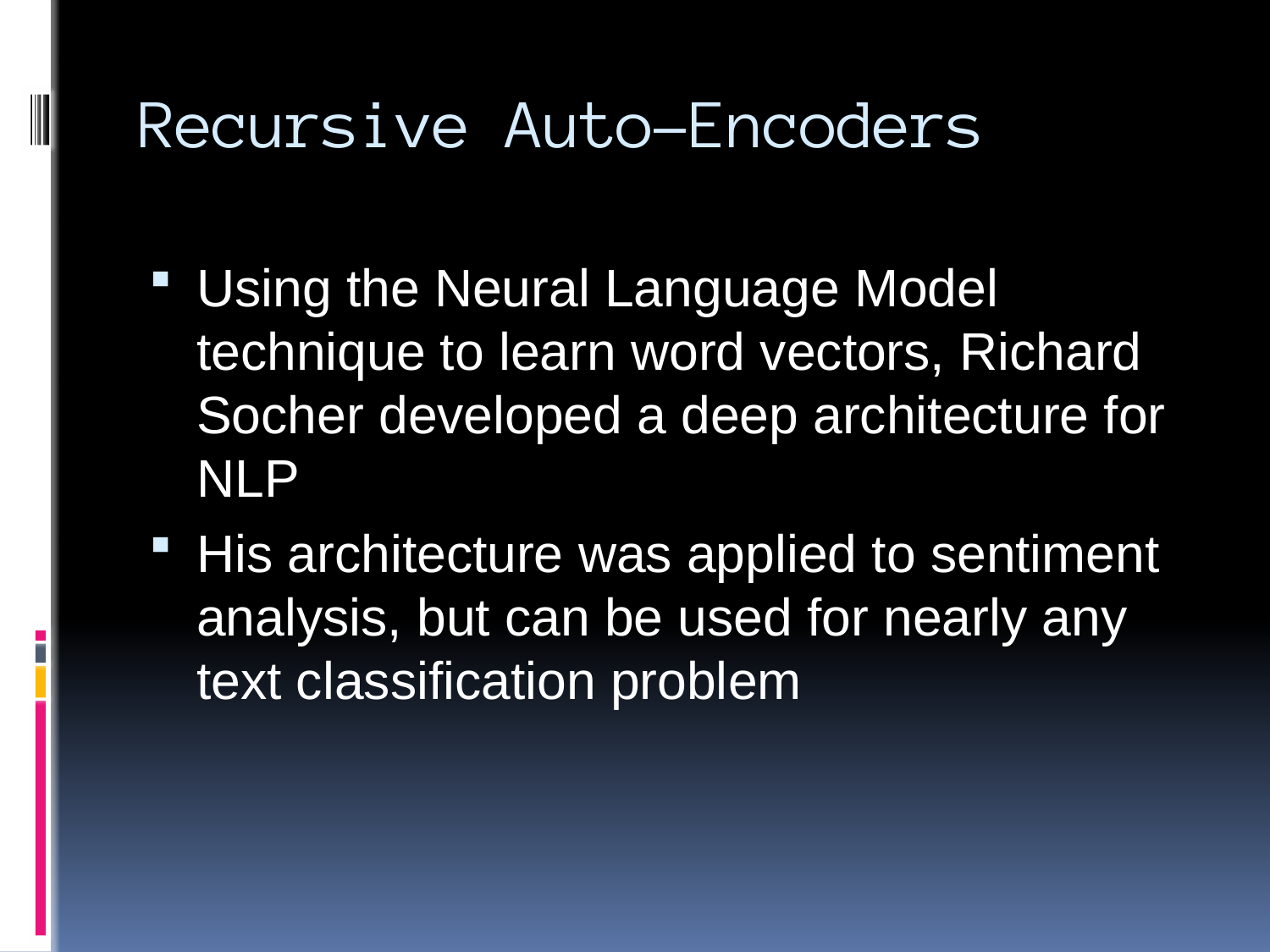

# Recursive Auto-Encoders
Using the Neural Language Model technique to learn word vectors, Richard Socher developed a deep architecture for NLP
His architecture was applied to sentiment analysis, but can be used for nearly any text classification problem